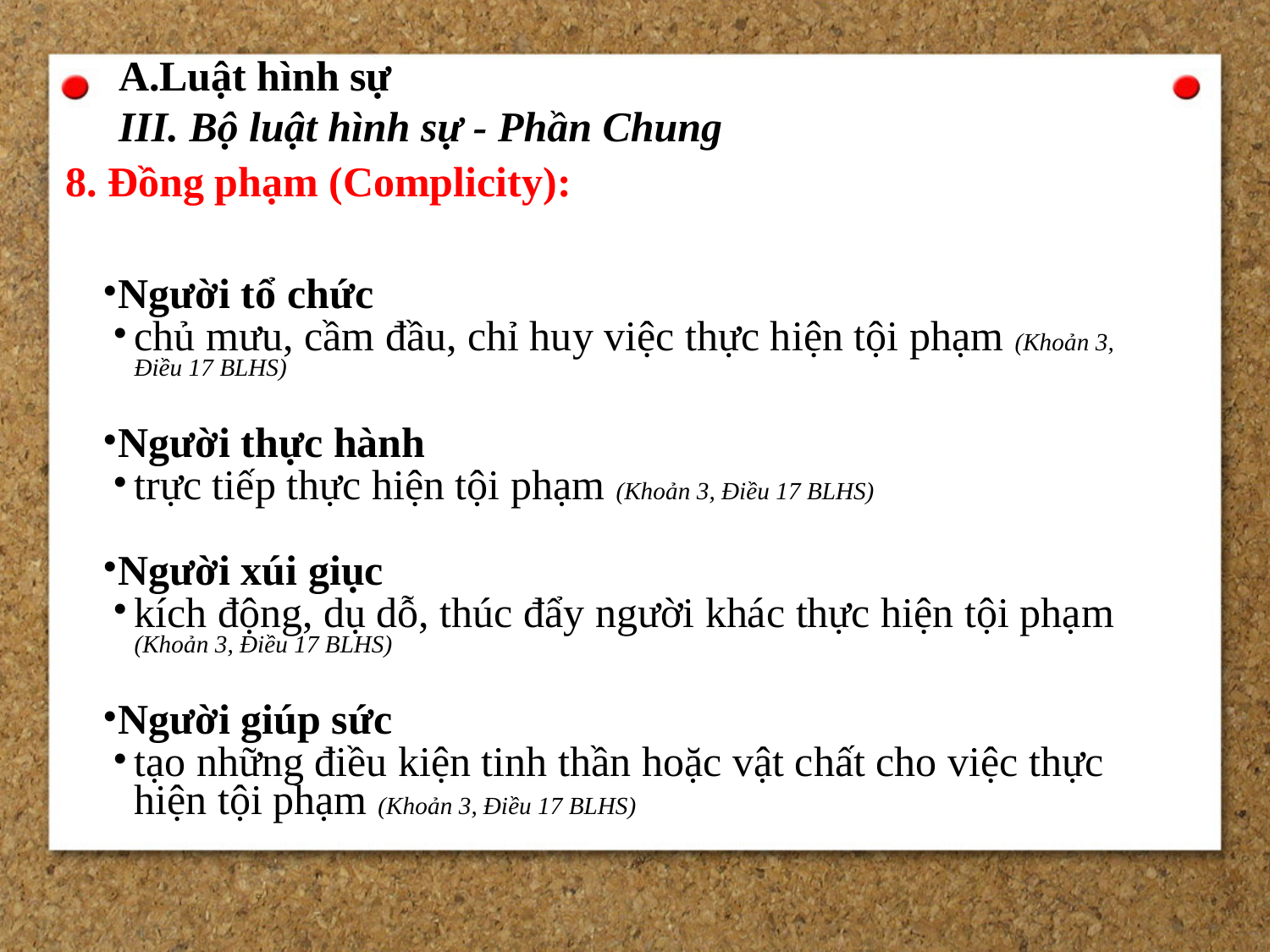

A.Luật hình sự
III. Bộ luật hình sự - Phần Chung

8. Đồng phạm (Complicity):

Người tổ chức
chủ mưu, cầm đầu, chỉ huy việc thực hiện tội phạm (Khoản 3, Điều 17 BLHS)

Người thực hành
trực tiếp thực hiện tội phạm (Khoản 3, Điều 17 BLHS)

Người xúi giục
kích động, dụ dỗ, thúc đẩy người khác thực hiện tội phạm (Khoản 3, Điều 17 BLHS)

Người giúp sức
tạo những điều kiện tinh thần hoặc vật chất cho việc thực hiện tội phạm (Khoản 3, Điều 17 BLHS)